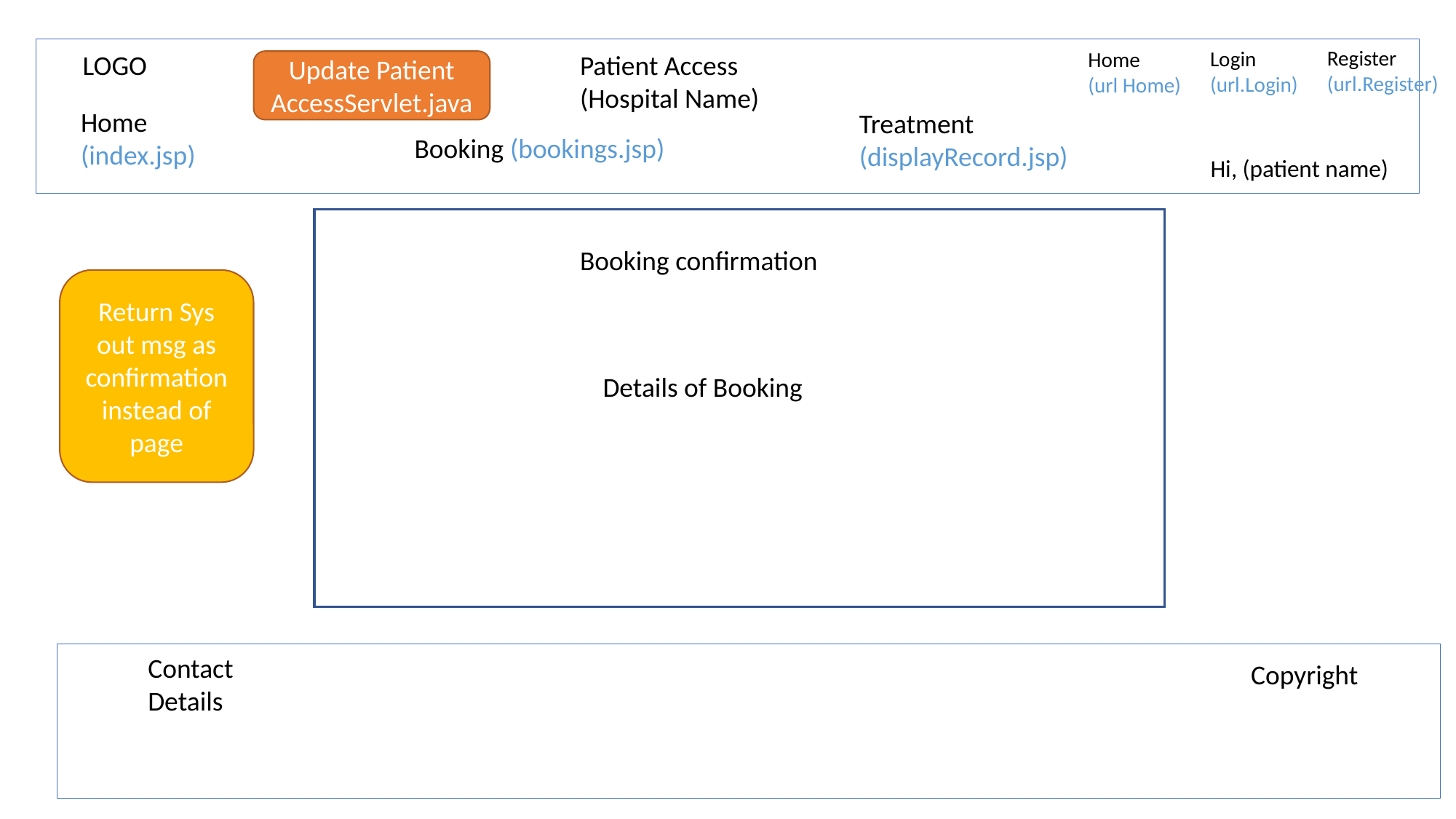

Register (url.Register)
Login (url.Login)
Home
(url Home)
Patient Access
(Hospital Name)
LOGO
Update Patient AccessServlet.java
Home (index.jsp)
Treatment (displayRecord.jsp)
Booking (bookings.jsp)
Hi, (patient name)

Booking confirmation
Return Sys out msg as confirmation instead of page
Details of Booking

Contact Details
Copyright